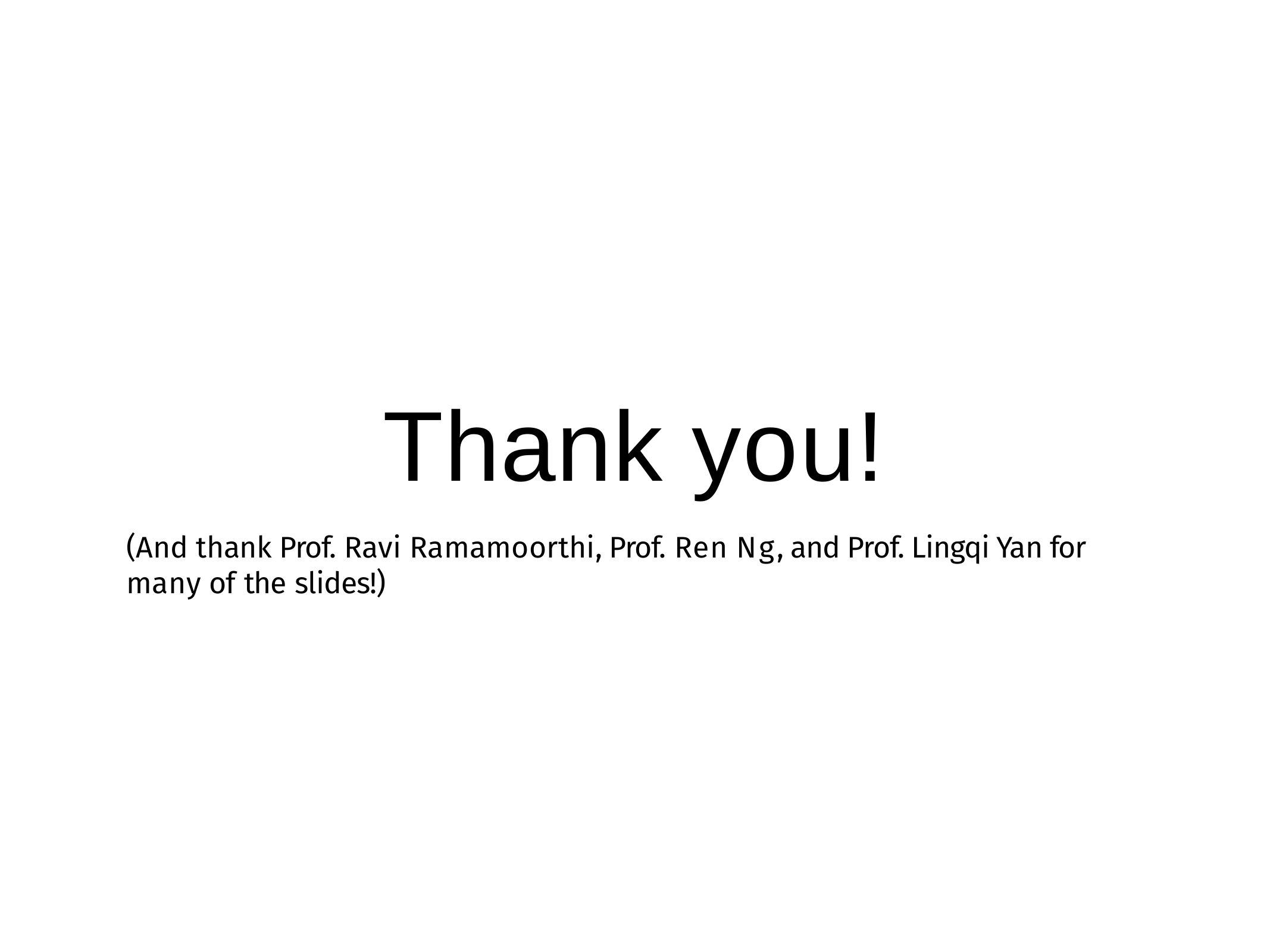

# Thank you!
(And thank Prof. Ravi Ramamoorthi, Prof. Ren Ng, and Prof. Lingqi Yan for many of the slides!)